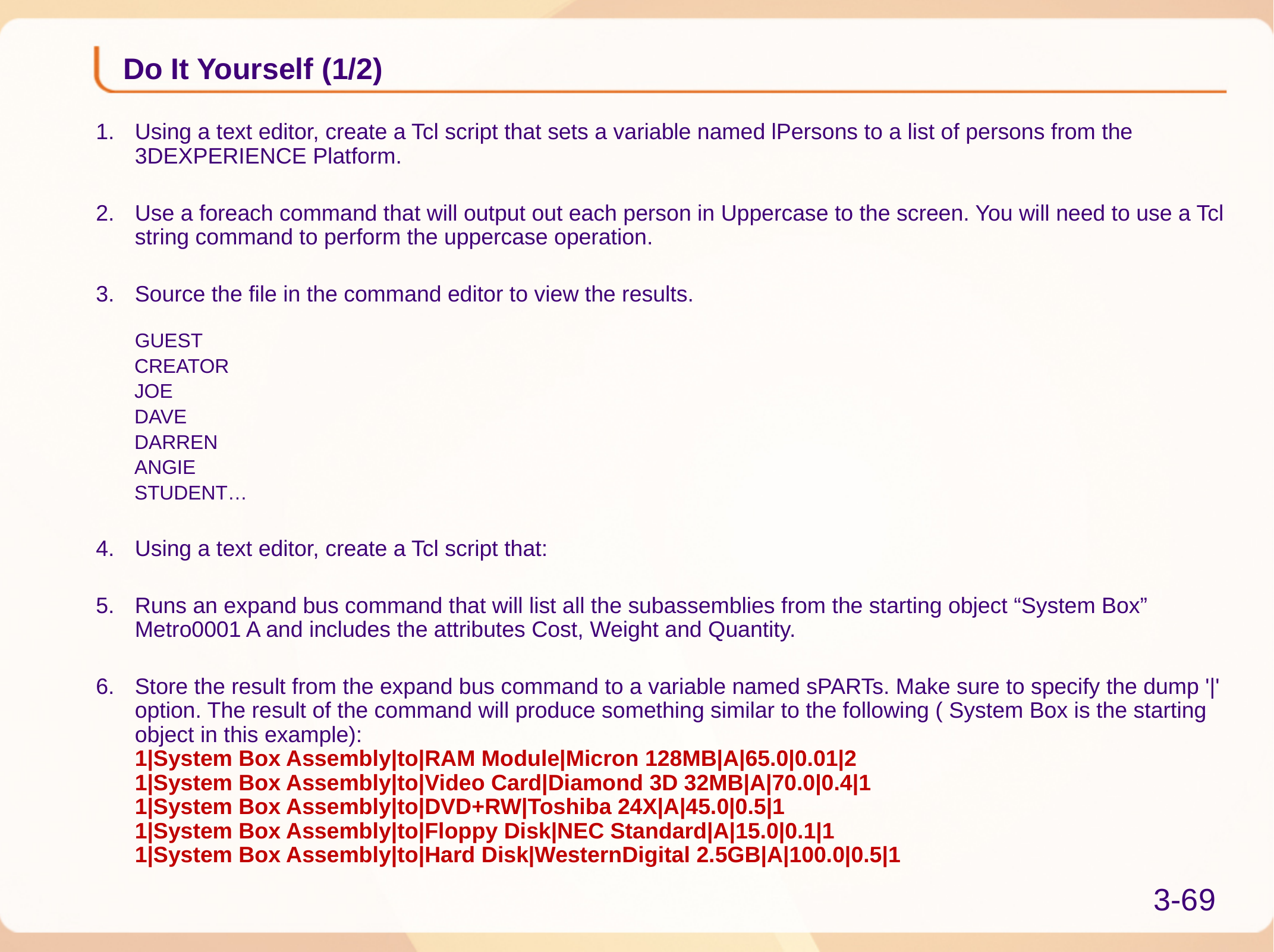

# Do It Yourself (1/2)
Using a text editor, create a Tcl script that sets a variable named lPersons to a list of persons from the 3DEXPERIENCE Platform.

Use a foreach command that will output out each person in Uppercase to the screen. You will need to use a Tcl string command to perform the uppercase operation.

Source the file in the command editor to view the results.
GUEST
 CREATOR
 JOE
 DAVE
 DARREN
 ANGIE
 STUDENT…

Using a text editor, create a Tcl script that:

Runs an expand bus command that will list all the subassemblies from the starting object “System Box” Metro0001 A and includes the attributes Cost, Weight and Quantity.

Store the result from the expand bus command to a variable named sPARTs. Make sure to specify the dump '|' option. The result of the command will produce something similar to the following ( System Box is the starting object in this example):
1|System Box Assembly|to|RAM Module|Micron 128MB|A|65.0|0.01|2
1|System Box Assembly|to|Video Card|Diamond 3D 32MB|A|70.0|0.4|1
1|System Box Assembly|to|DVD+RW|Toshiba 24X|A|45.0|0.5|1
1|System Box Assembly|to|Floppy Disk|NEC Standard|A|15.0|0.1|1
1|System Box Assembly|to|Hard Disk|WesternDigital 2.5GB|A|100.0|0.5|1

3-69